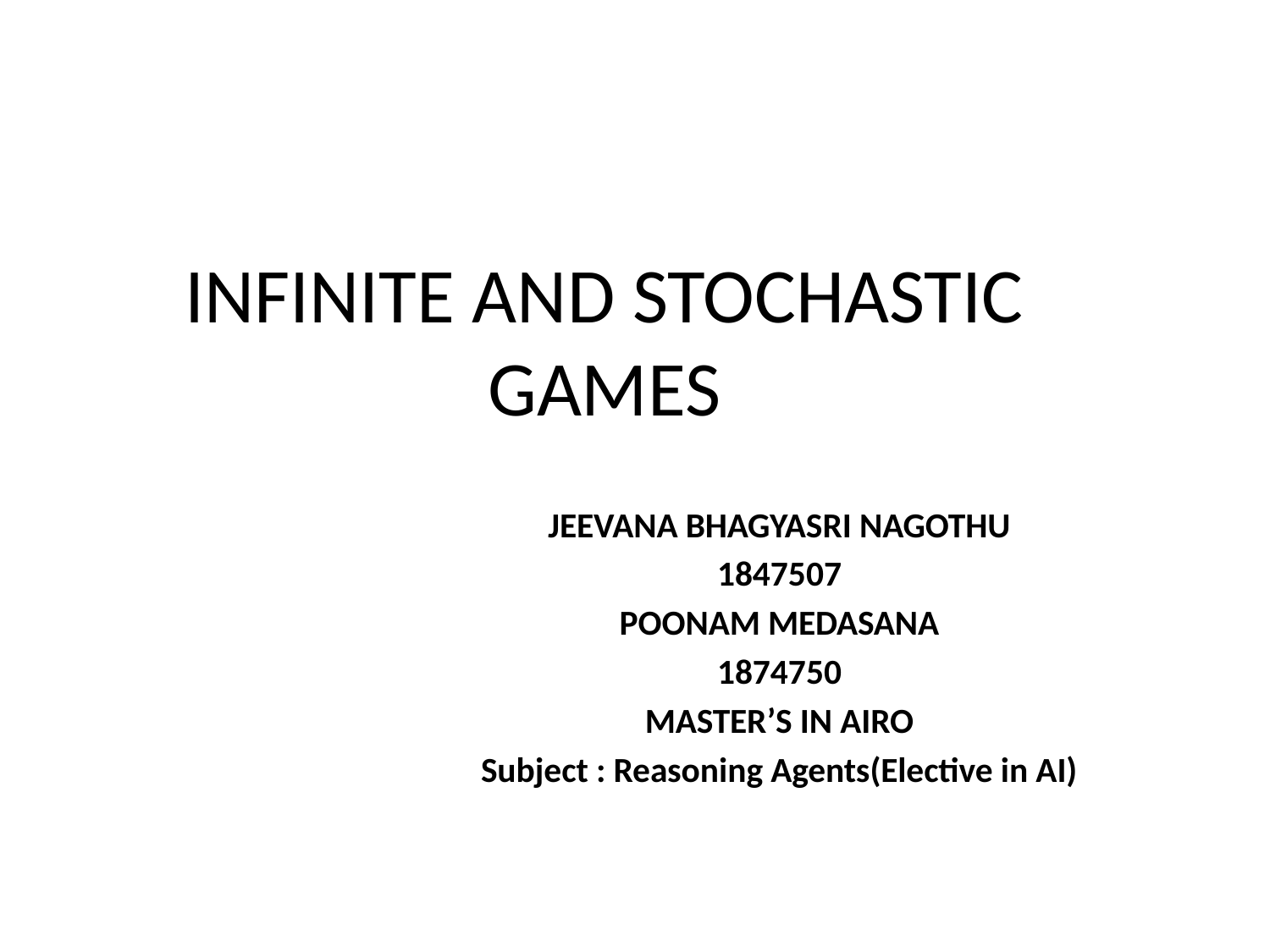

# INFINITE AND STOCHASTIC GAMES
JEEVANA BHAGYASRI NAGOTHU
1847507
POONAM MEDASANA
1874750
MASTER’S IN AIRO
Subject : Reasoning Agents(Elective in AI)